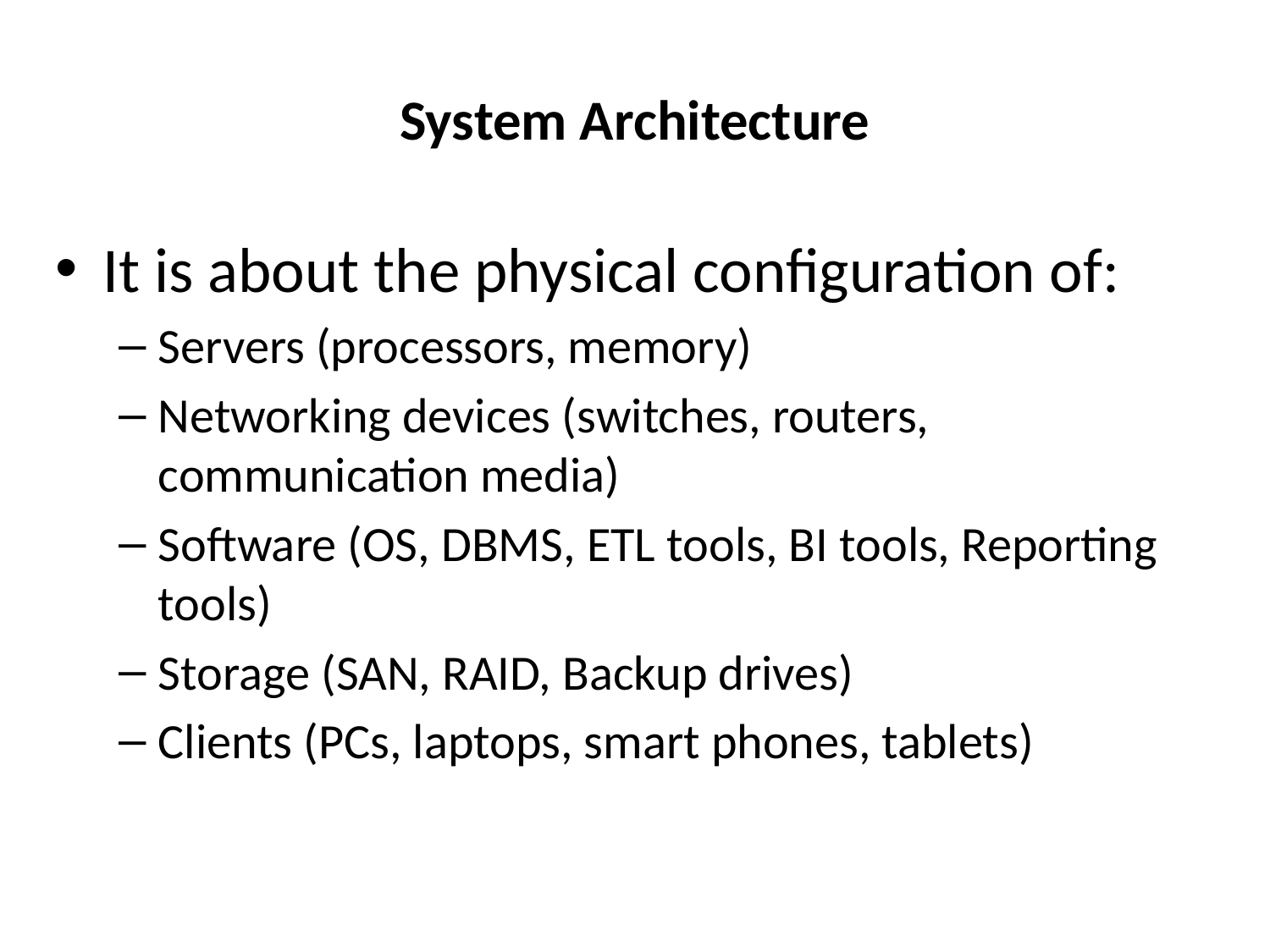

# System Architecture
It is about the physical configuration of:
Servers (processors, memory)
Networking devices (switches, routers, communication media)
Software (OS, DBMS, ETL tools, BI tools, Reporting tools)
Storage (SAN, RAID, Backup drives)
Clients (PCs, laptops, smart phones, tablets)